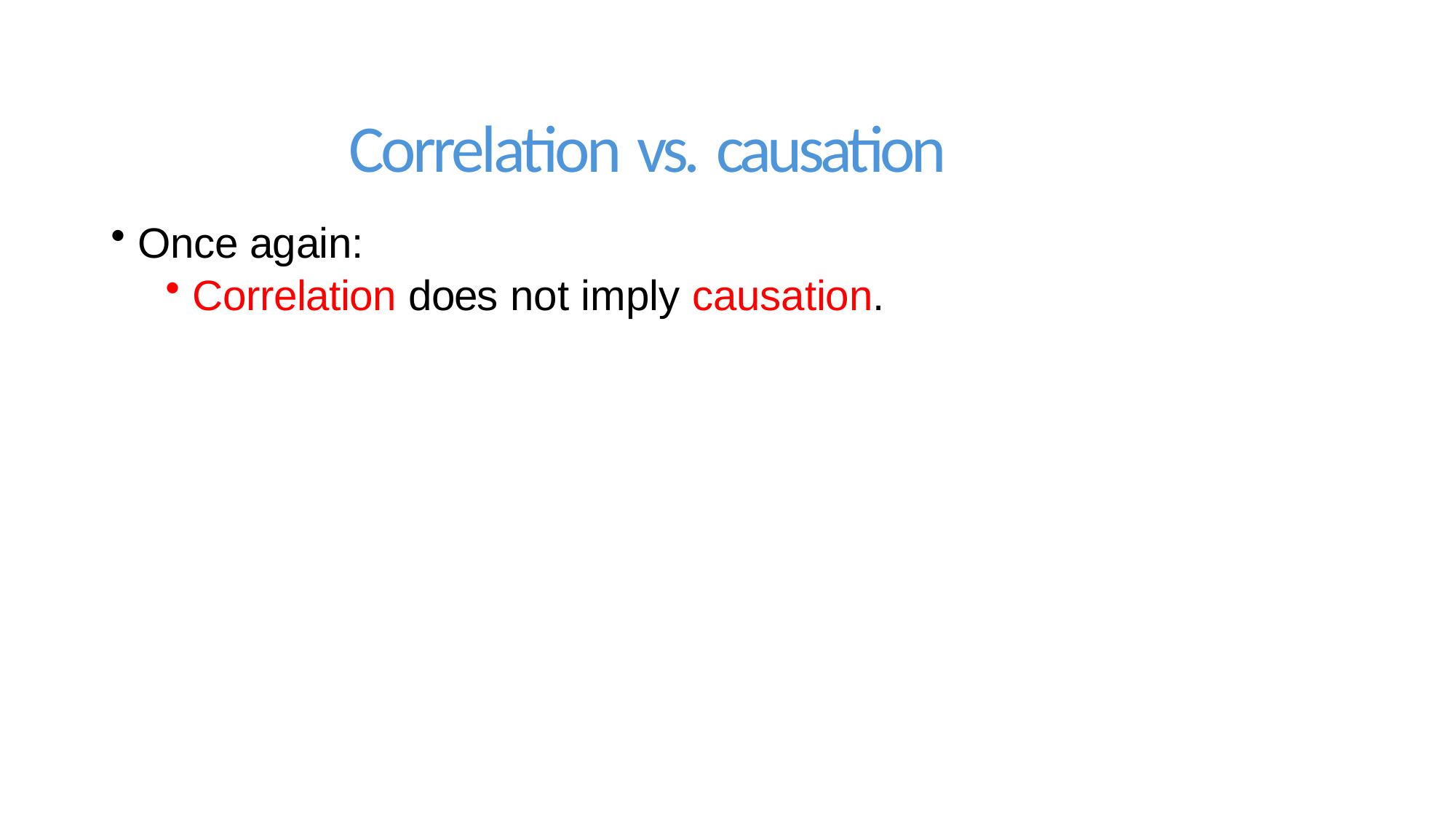

# Correlation vs. causation
Once again:
Correlation does not imply causation.